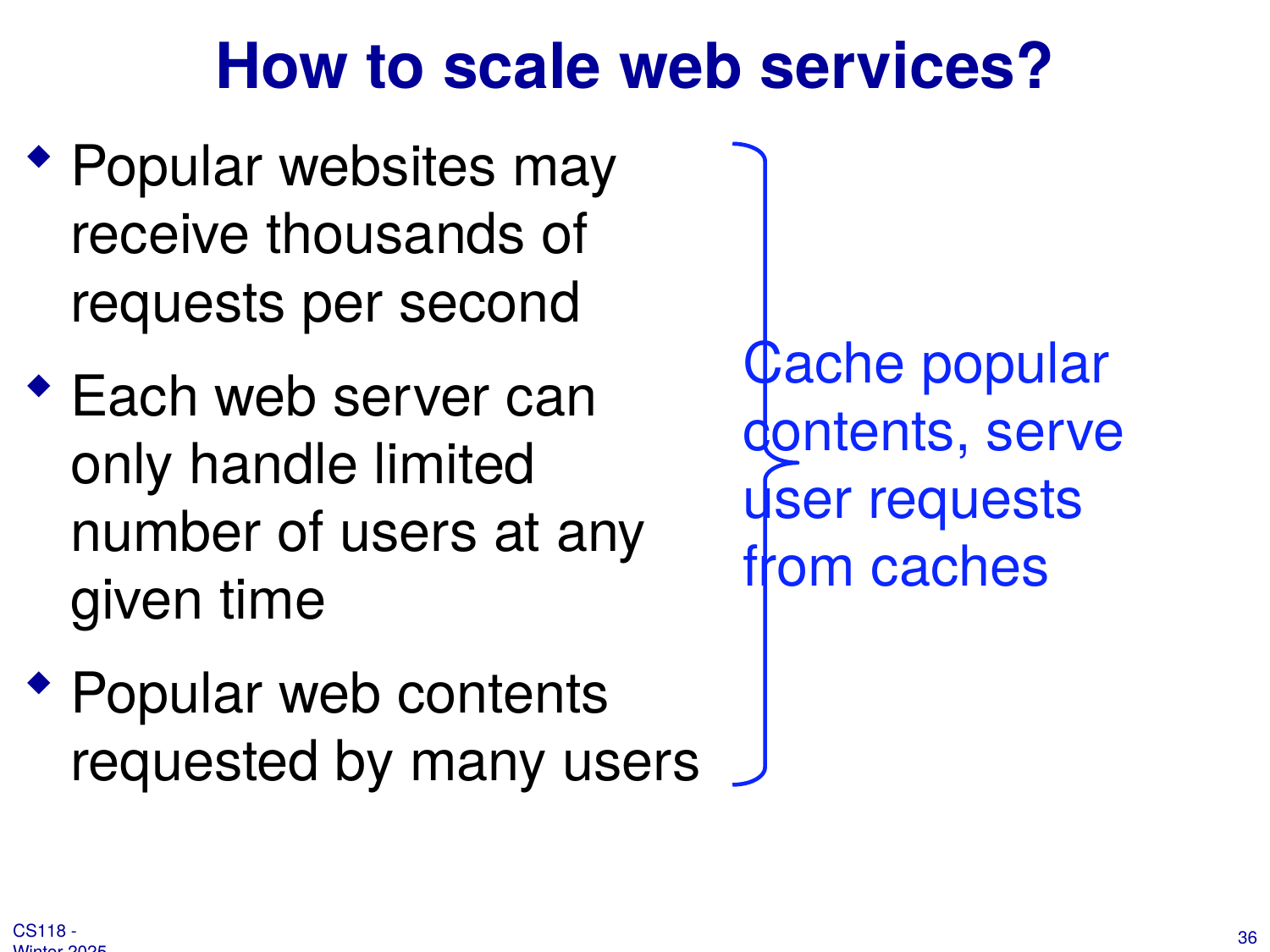

# How to scale web services?
Popular websites may receive thousands of requests per second
Each web server can only handle limited number of users at any given time
Popular web contents requested by many users

Cache popular
contents, serve
user requests
from caches

36
CS118 - Winter 2025